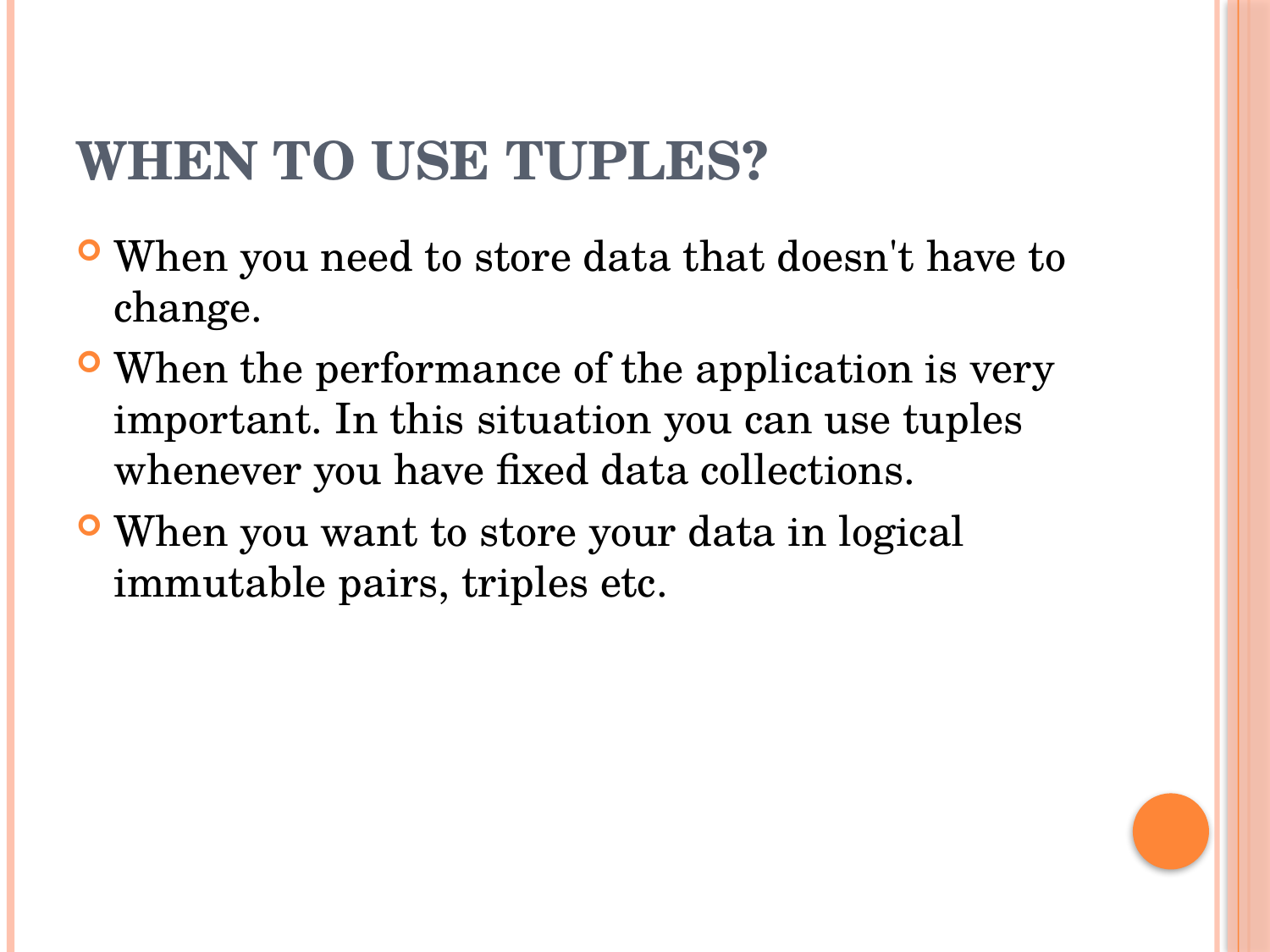

# When to Use Tuples?
When you need to store data that doesn't have to change.
When the performance of the application is very important. In this situation you can use tuples whenever you have fixed data collections.
When you want to store your data in logical immutable pairs, triples etc.